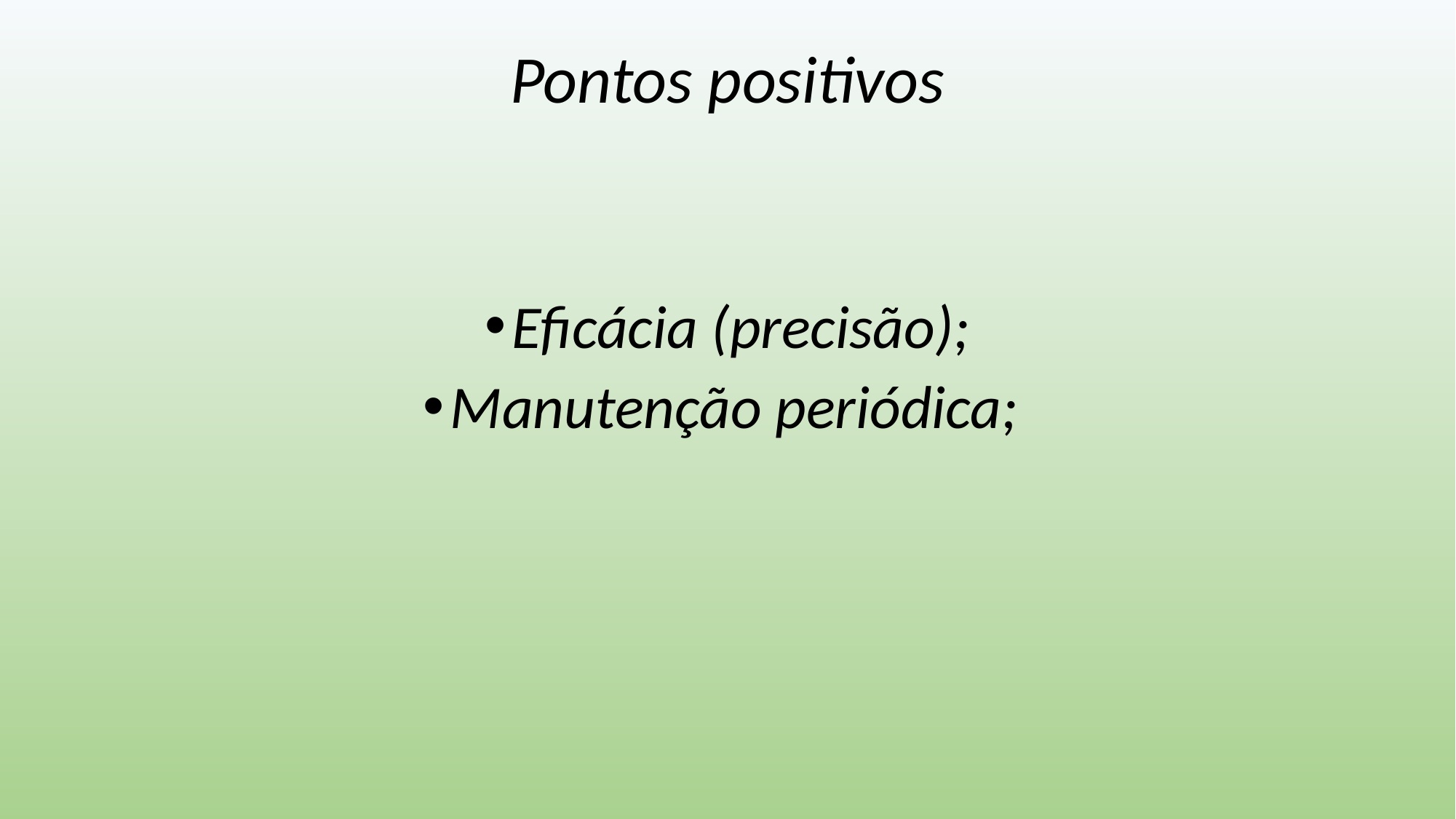

# Pontos positivos
Eficácia (precisão);
Manutenção periódica;